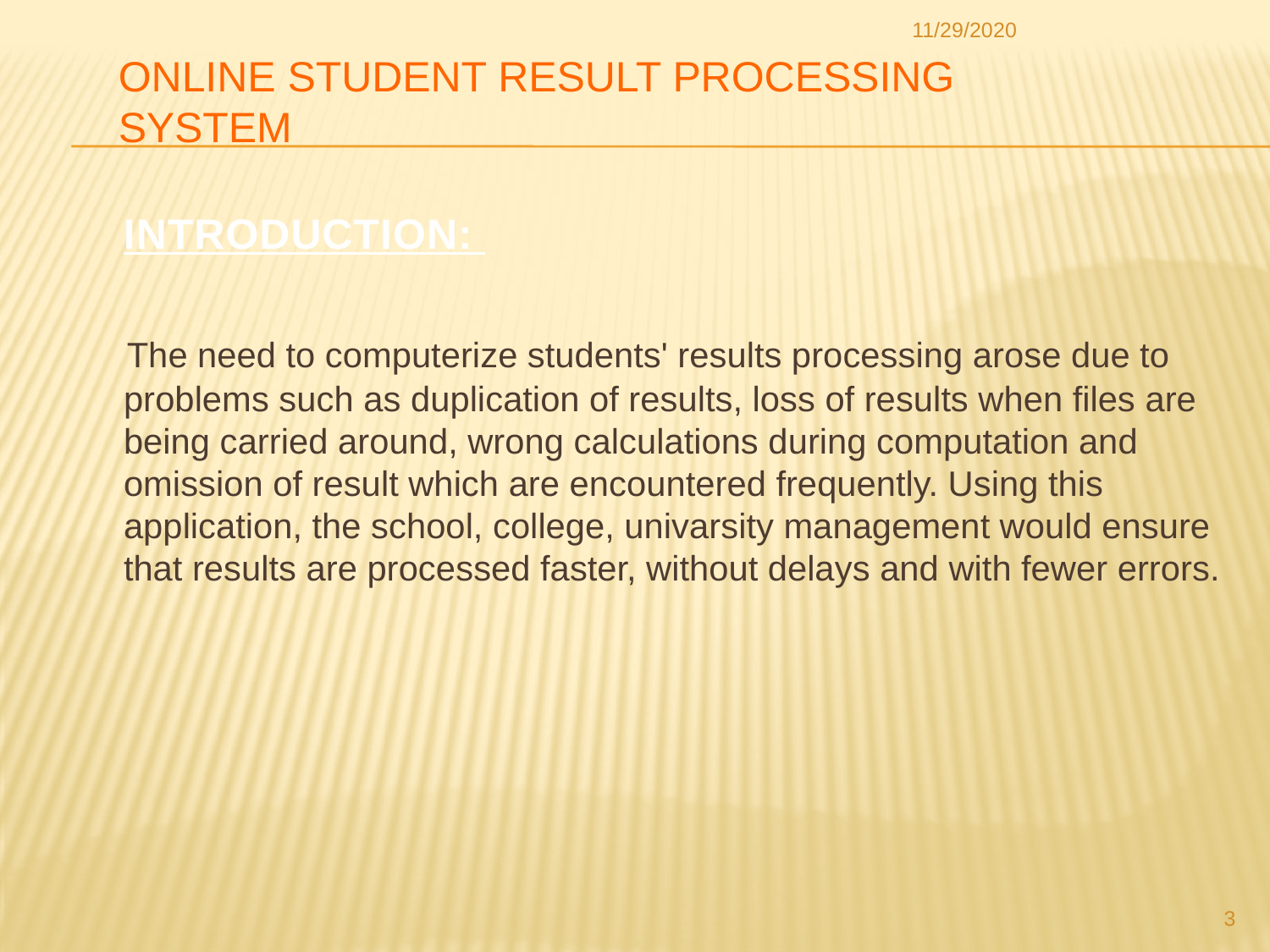

11/29/2020
# Online student result processing system
    INTRODUCTION:

     The need to computerize students' results processing arose due to problems such as duplication of results, loss of results when files are being carried around, wrong calculations during computation and omission of result which are encountered frequently. Using this application, the school, college, univarsity management would ensure that results are processed faster, without delays and with fewer errors.

3